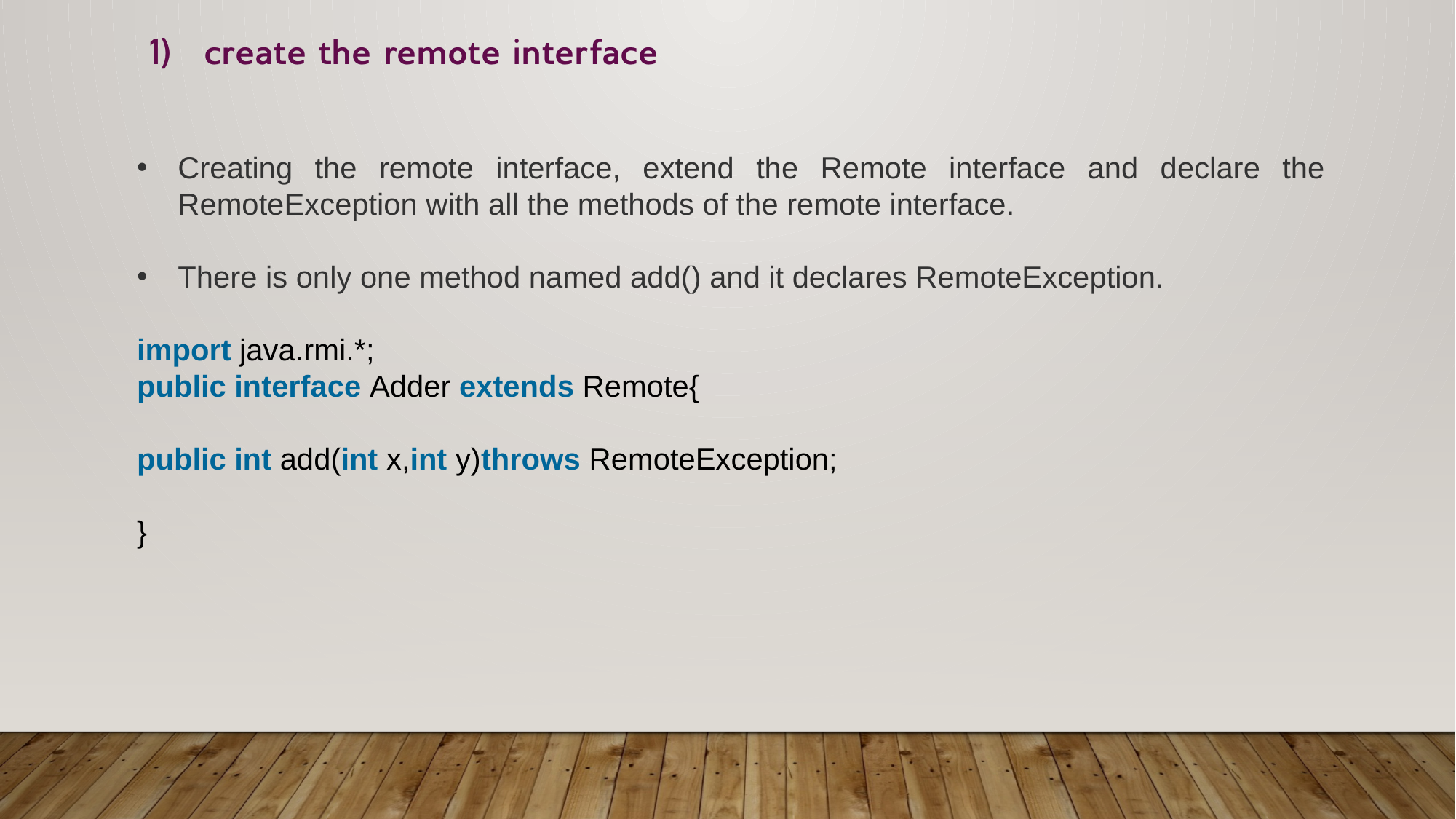

create the remote interface

Creating the remote interface, extend the Remote interface and declare the RemoteException with all the methods of the remote interface.

There is only one method named add() and it declares RemoteException.

import java.rmi.*;
public interface Adder extends Remote{

public int add(int x,int y)throws RemoteException;

}